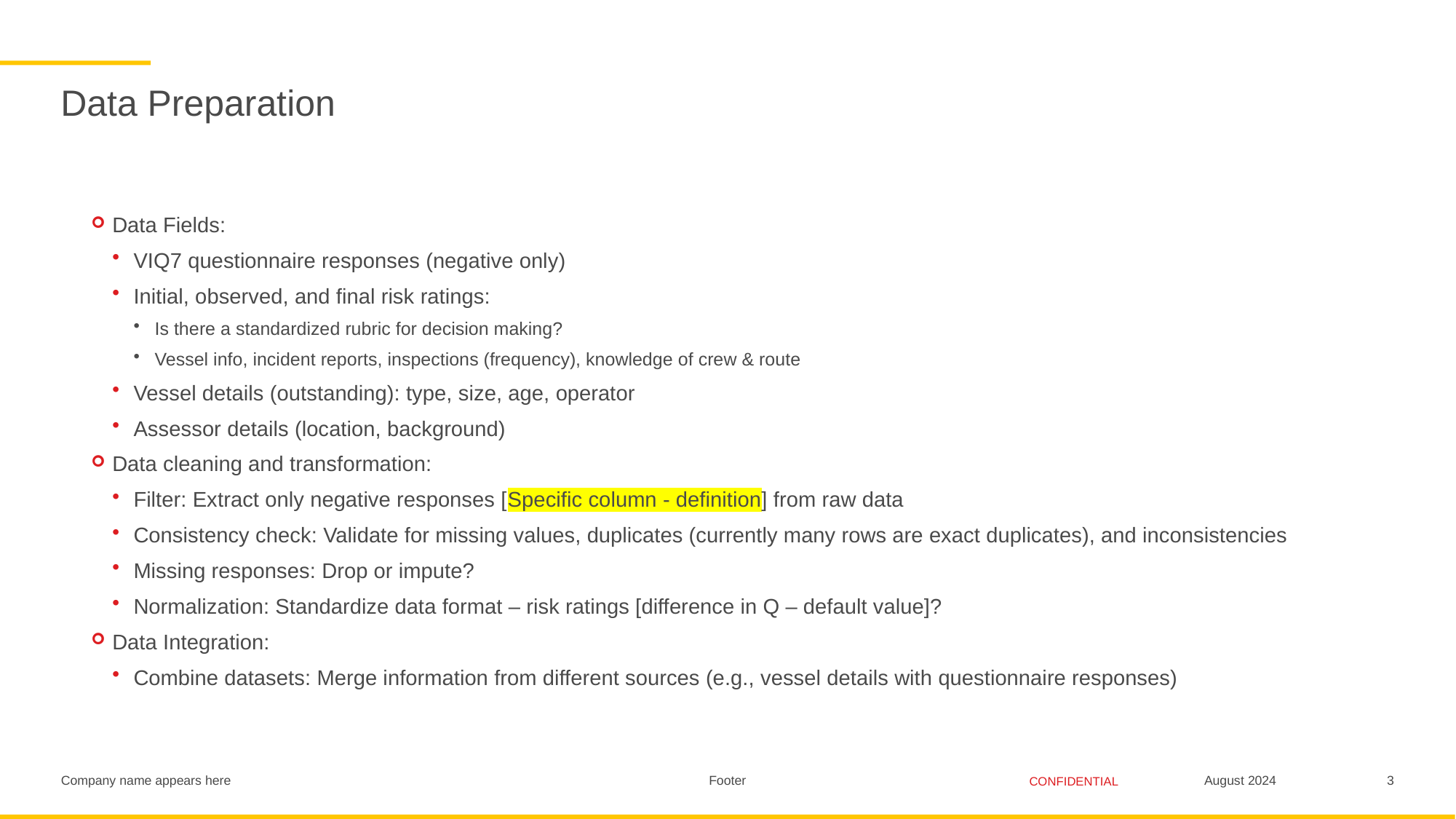

# Data Preparation
Data Fields:
VIQ7 questionnaire responses (negative only)
Initial, observed, and final risk ratings:
Is there a standardized rubric for decision making?
Vessel info, incident reports, inspections (frequency), knowledge of crew & route
Vessel details (outstanding): type, size, age, operator
Assessor details (location, background)
Data cleaning and transformation:
Filter: Extract only negative responses [Specific column - definition] from raw data
Consistency check: Validate for missing values, duplicates (currently many rows are exact duplicates), and inconsistencies
Missing responses: Drop or impute?
Normalization: Standardize data format – risk ratings [difference in Q – default value]?
Data Integration:
Combine datasets: Merge information from different sources (e.g., vessel details with questionnaire responses)
Footer
3
August 2024